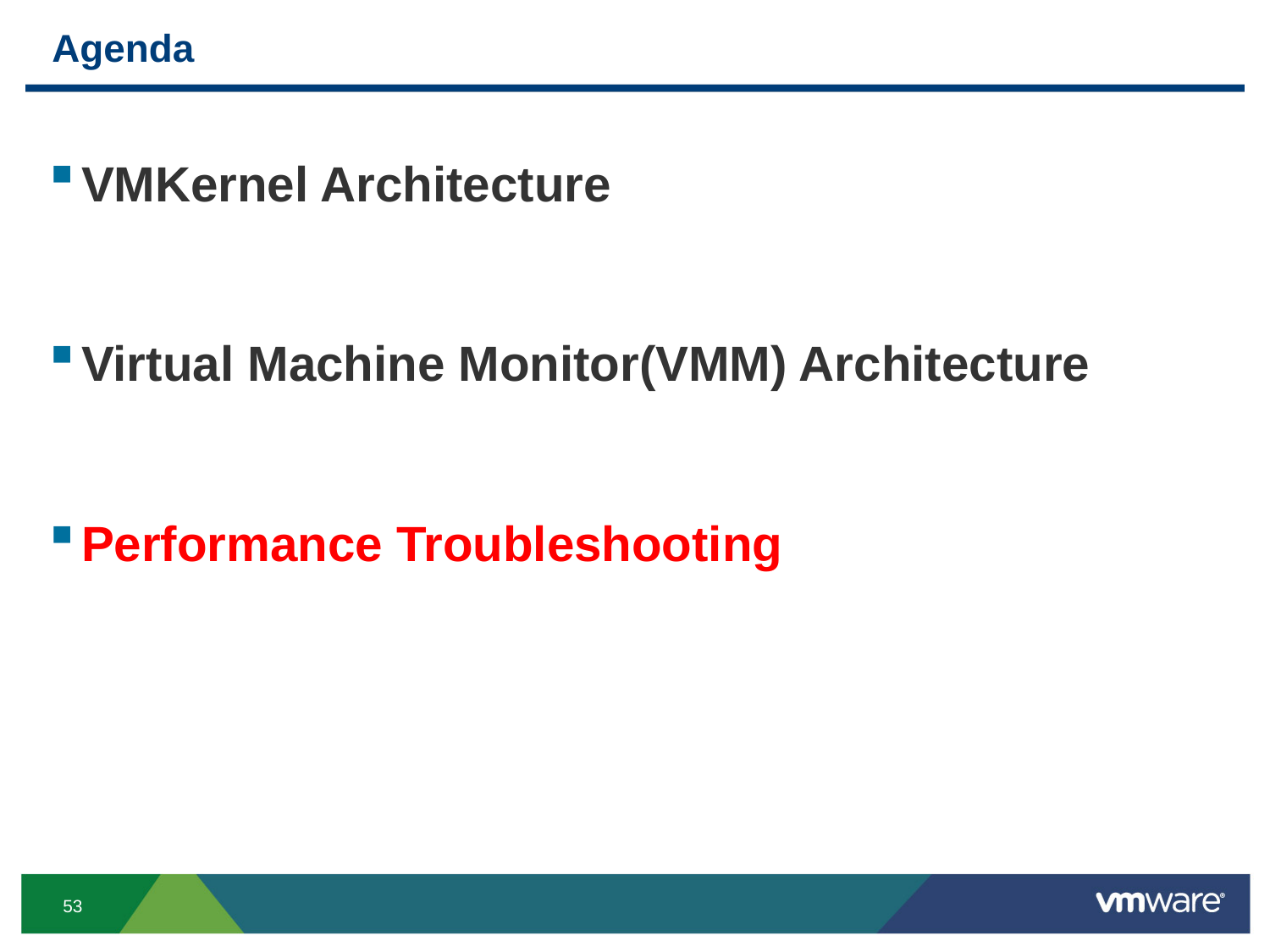

# Agenda

VMKernel Architecture

Virtual Machine Monitor(VMM) Architecture

Performance Troubleshooting